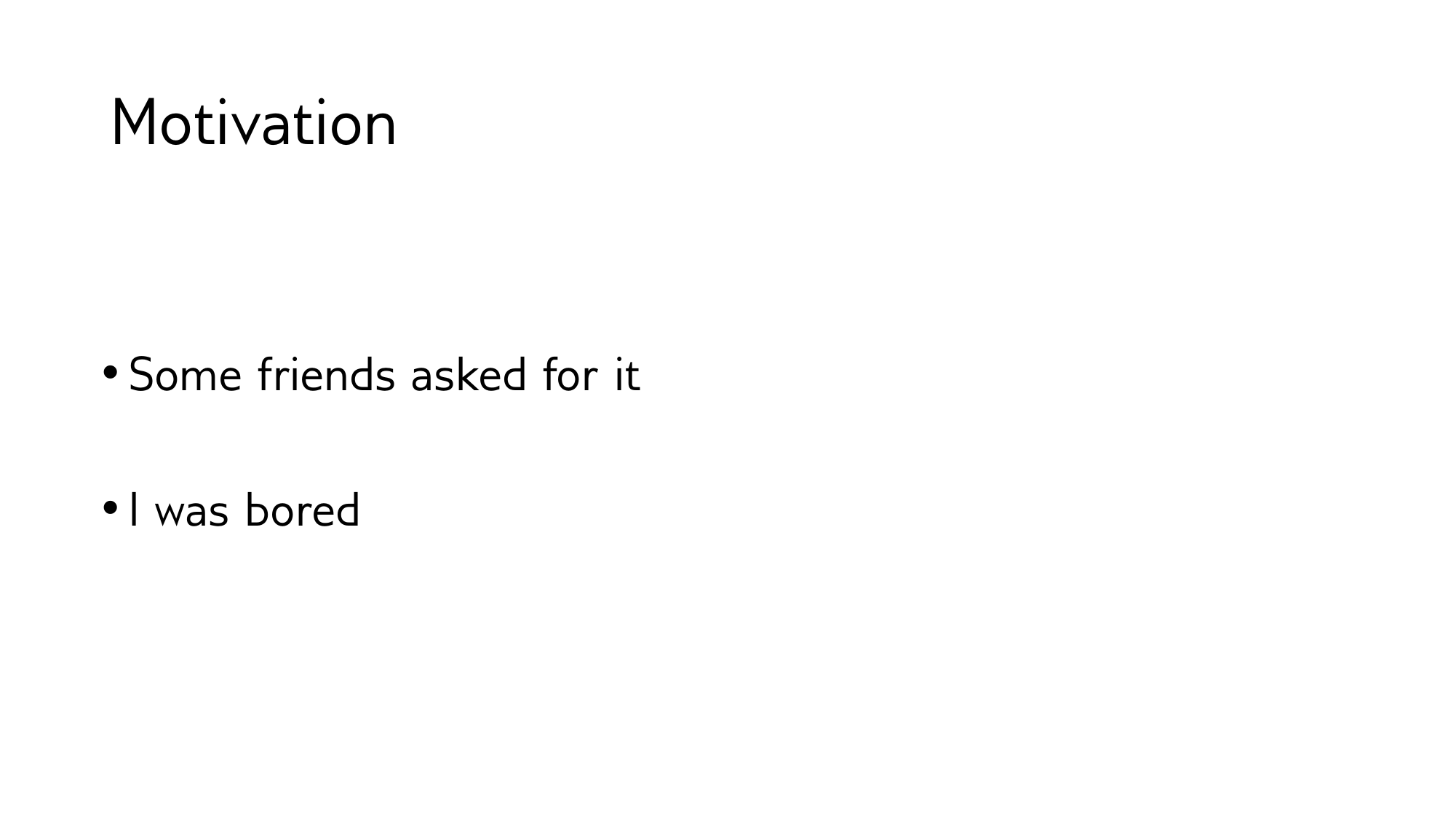

# Motivation
Some friends asked for it

I was bored